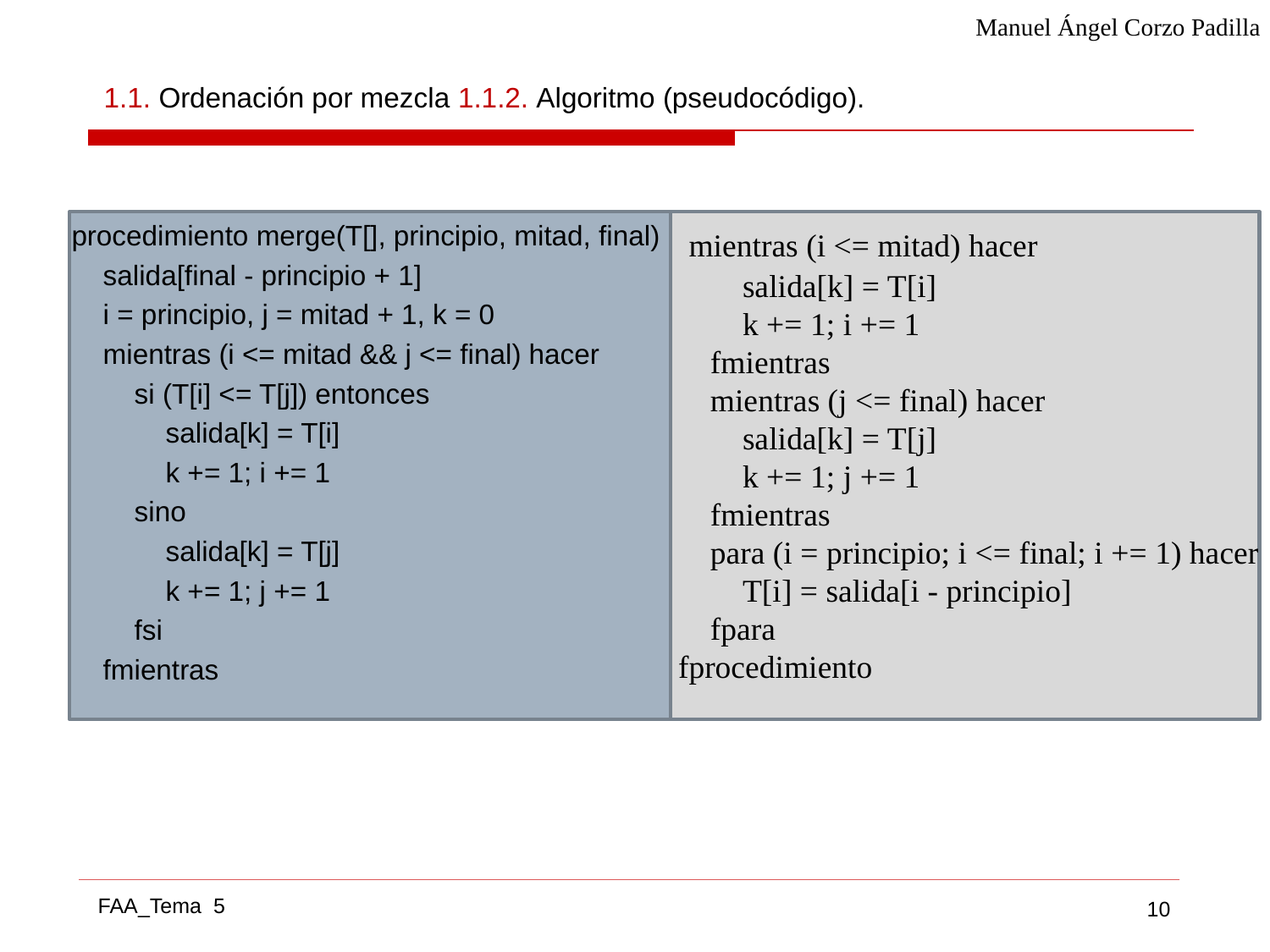

Manuel Ángel Corzo Padilla
# 1.1. Ordenación por mezcla 1.1.2. Algoritmo (pseudocódigo).
 mientras (i <= mitad) hacer
        salida[k] = T[i]
        k += 1; i += 1
    fmientras
    mientras (j <= final) hacer
        salida[k] = T[j]
        k += 1; j += 1
    fmientras
    para (i = principio; i <= final; i += 1) hacer
        T[i] = salida[i - principio]
    fpara
fprocedimiento
procedimiento merge(T[], principio, mitad, final)
    salida[final - principio + 1]
    i = principio, j = mitad + 1, k = 0
    mientras (i <= mitad && j <= final) hacer
        si (T[i] <= T[j]) entonces
            salida[k] = T[i]
            k += 1; i += 1
        sino
            salida[k] = T[j]
            k += 1; j += 1
        fsi
    fmientras